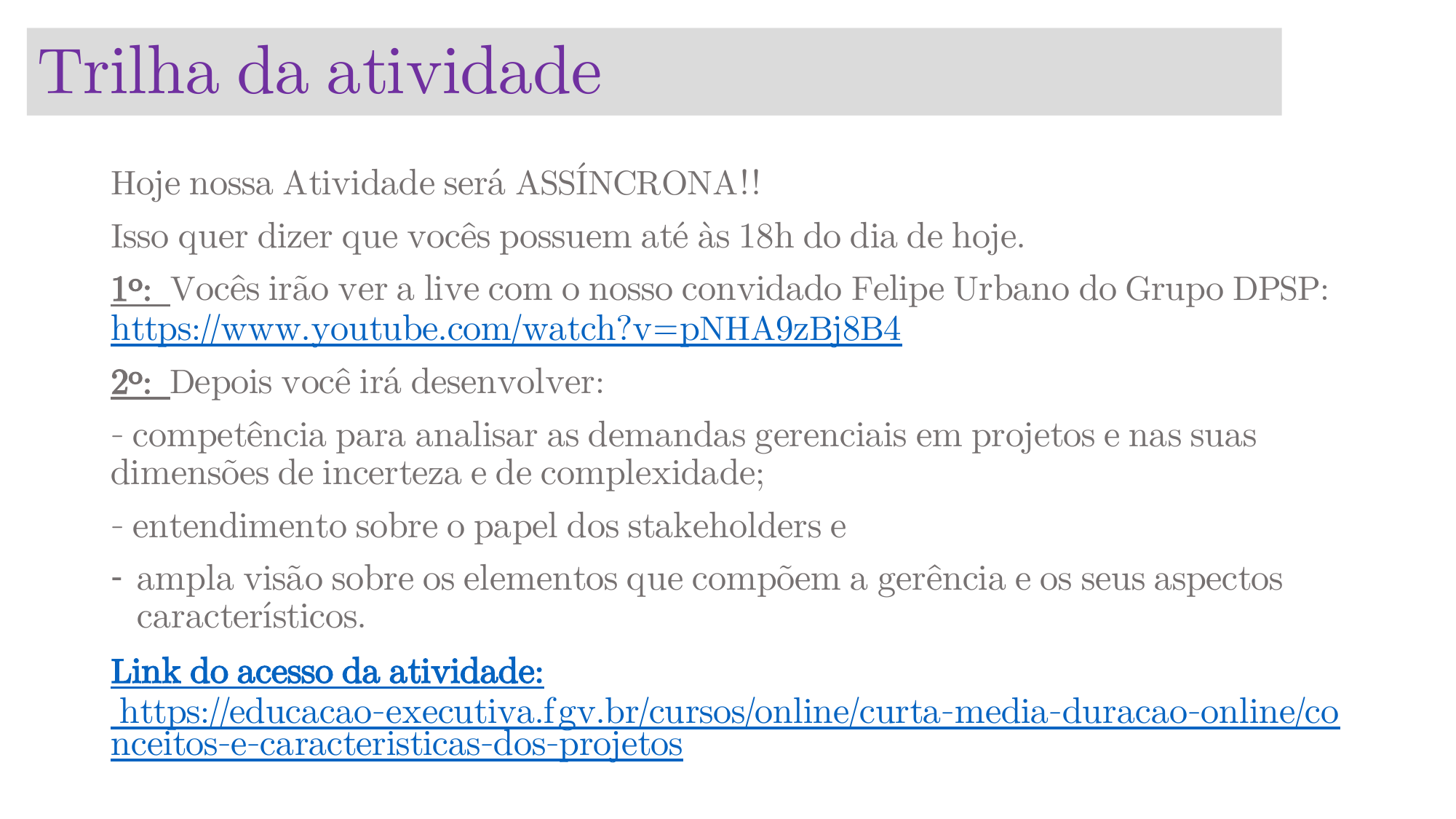

# Trilha da atividade
Hoje nossa Atividade será ASSÍNCRONA!!
Isso quer dizer que vocês possuem até às 18h do dia de hoje.
1º:  Vocês irão ver a live com o nosso convidado Felipe Urbano do Grupo DPSP: https://www.youtube.com/watch?v=pNHA9zBj8B4
2º:  Depois você irá desenvolver:
- competência para analisar as demandas gerenciais em projetos e nas suas dimensões de incerteza e de complexidade;
- entendimento sobre o papel dos stakeholders e
ampla visão sobre os elementos que compõem a gerência e os seus aspectos característicos.
Link do acesso da atividade: https://educacao-executiva.fgv.br/cursos/online/curta-media-duracao-online/conceitos-e-caracteristicas-dos-projetos